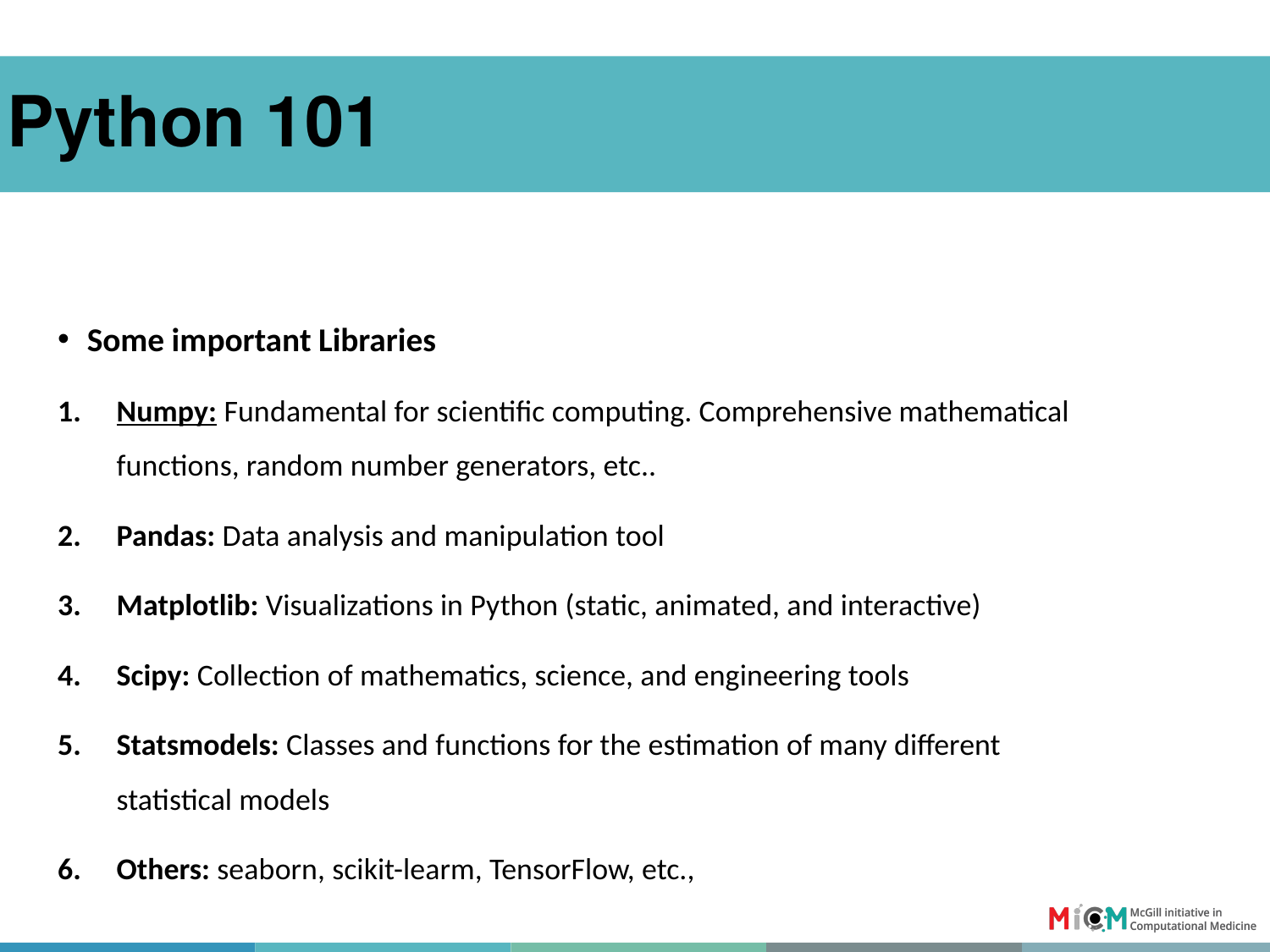

# Python 101

Some important Libraries
Numpy: Fundamental for scientific computing. Comprehensive mathematical functions, random number generators, etc..
Pandas: Data analysis and manipulation tool
Matplotlib: Visualizations in Python (static, animated, and interactive)
Scipy: Collection of mathematics, science, and engineering tools
Statsmodels: Classes and functions for the estimation of many different statistical models
Others: seaborn, scikit-learm, TensorFlow, etc.,